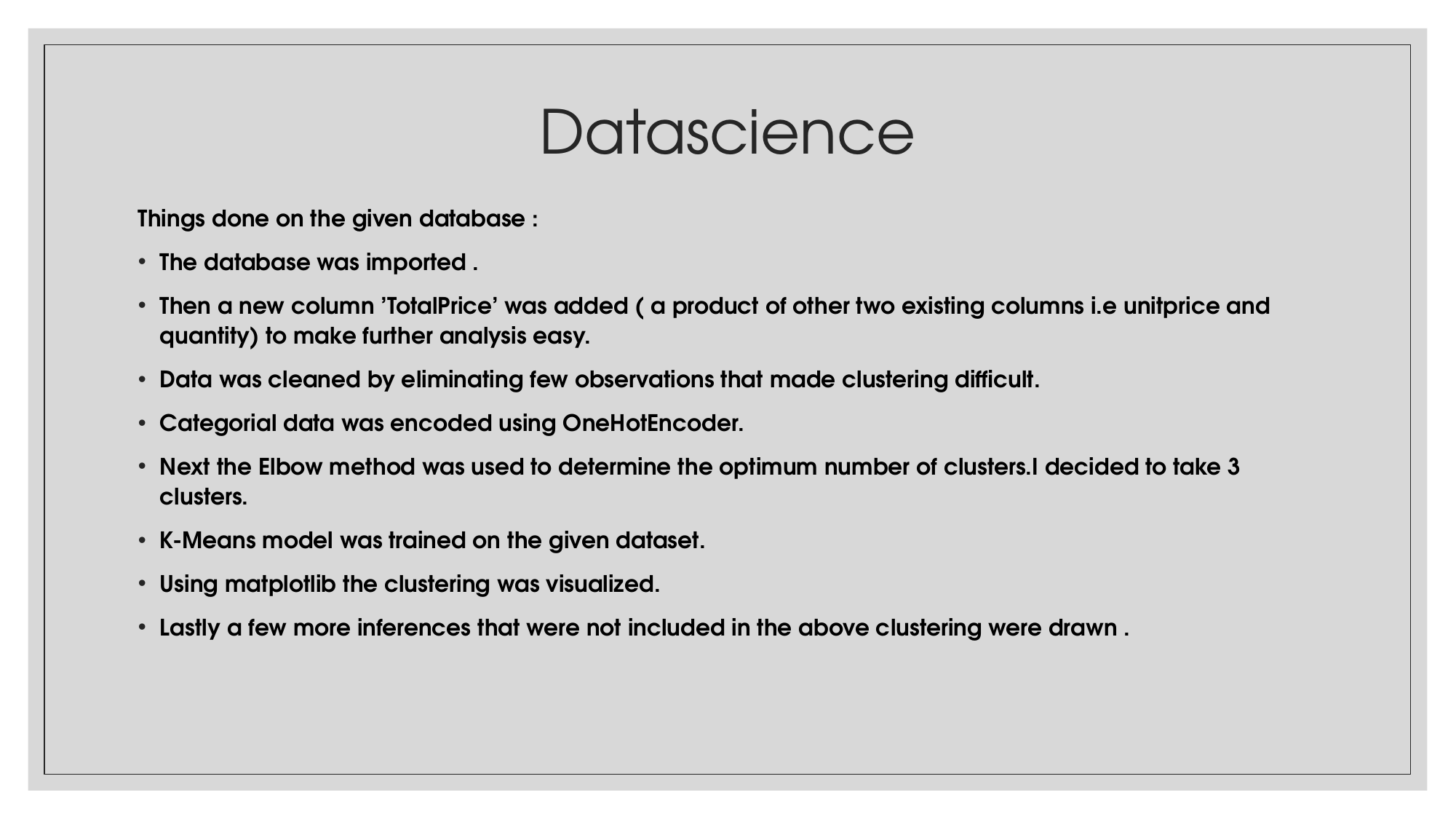

# Datascience
Things done on the given database :
The database was imported .
Then a new column ’TotalPrice’ was added ( a product of other two existing columns i.e unitprice and quantity) to make further analysis easy.
Data was cleaned by eliminating few observations that made clustering difficult.
Categorial data was encoded using OneHotEncoder.
Next the Elbow method was used to determine the optimum number of clusters.I decided to take 3 clusters.
K-Means model was trained on the given dataset.
Using matplotlib the clustering was visualized.
Lastly a few more inferences that were not included in the above clustering were drawn .